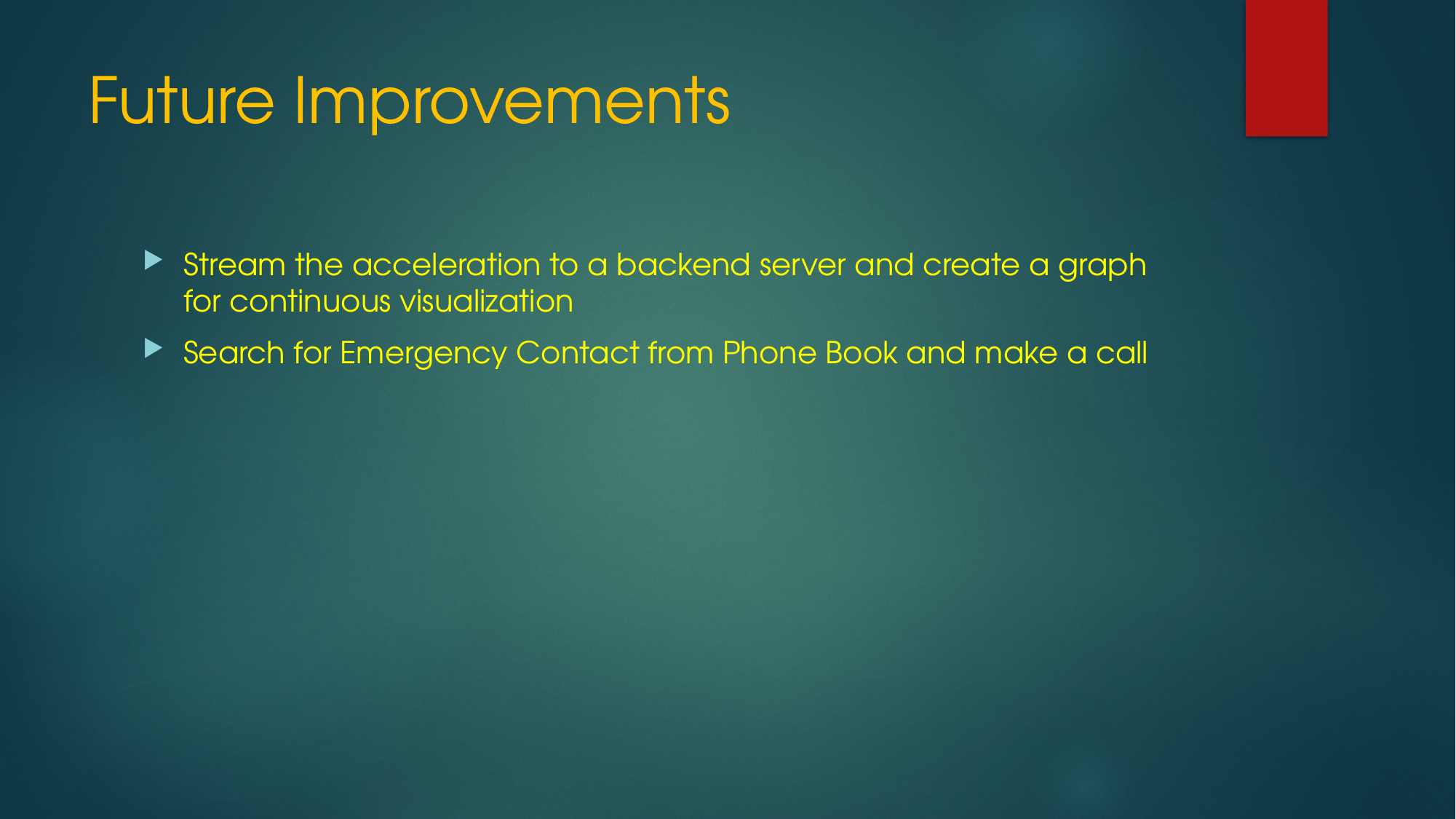

# Future Improvements
Stream the acceleration to a backend server and create a graph for continuous visualization
Search for Emergency Contact from Phone Book and make a call